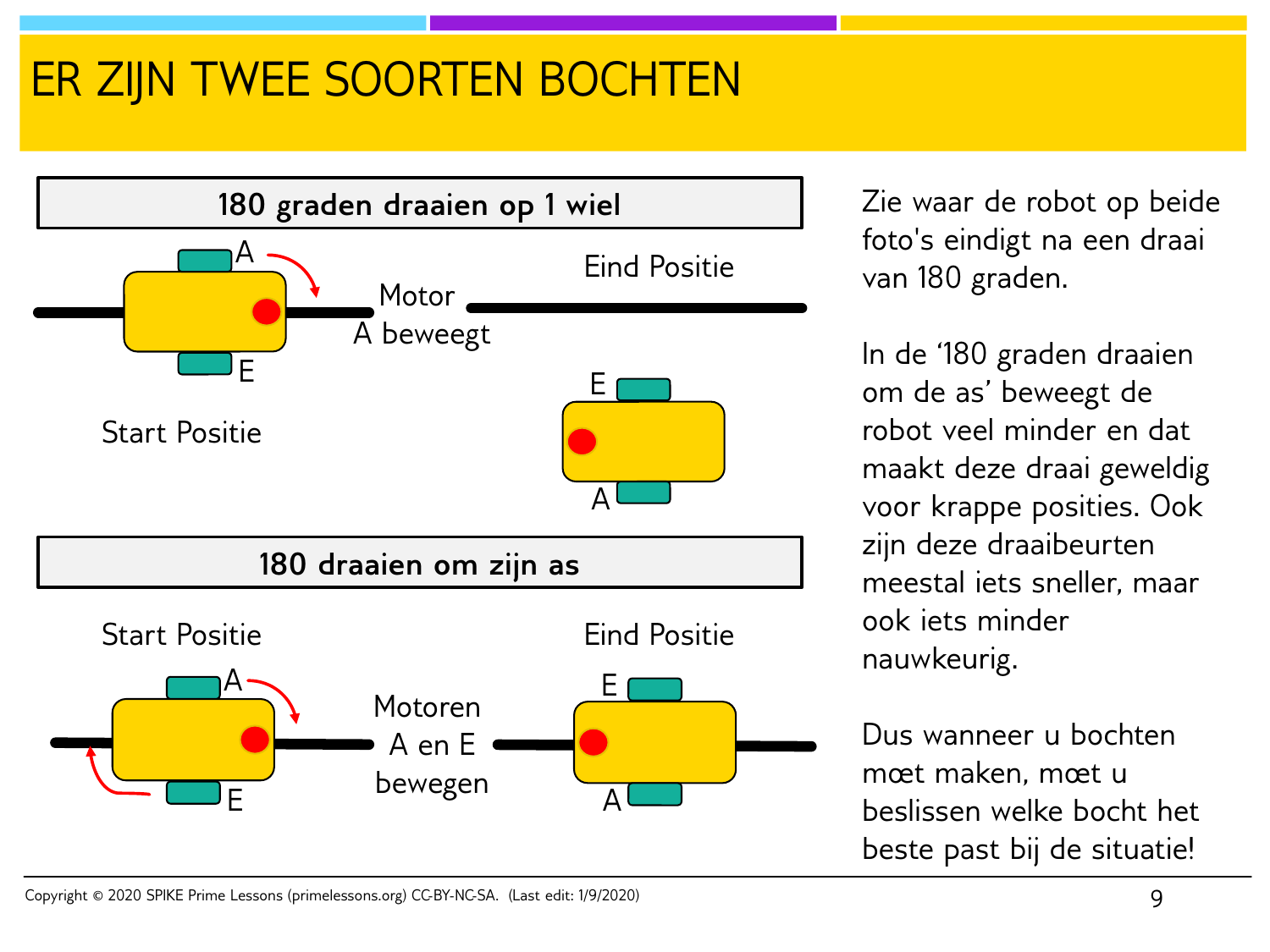

# Er zijn twee soorten bochten
Zie waar de robot op beide foto's eindigt na een draai van 180 graden.

In de ‘180 graden draaien om de as’ beweegt de robot veel minder en dat maakt deze draai geweldig voor krappe posities. Ook zijn deze draaibeurten meestal iets sneller, maar ook iets minder nauwkeurig.

Dus wanneer u bochten moet maken, moet u beslissen welke bocht het beste past bij de situatie!
180 graden draaien op 1 wiel
A

E

Eind Positie
Motor
A beweegt

E

A
Start Positie
180 draaien om zijn as
Start Positie
Eind Positie
A

E

E

A
Motoren
A en E bewegen

9
Copyright © 2020 SPIKE Prime Lessons (primelessons.org) CC-BY-NC-SA.  (Last edit: 1/9/2020)